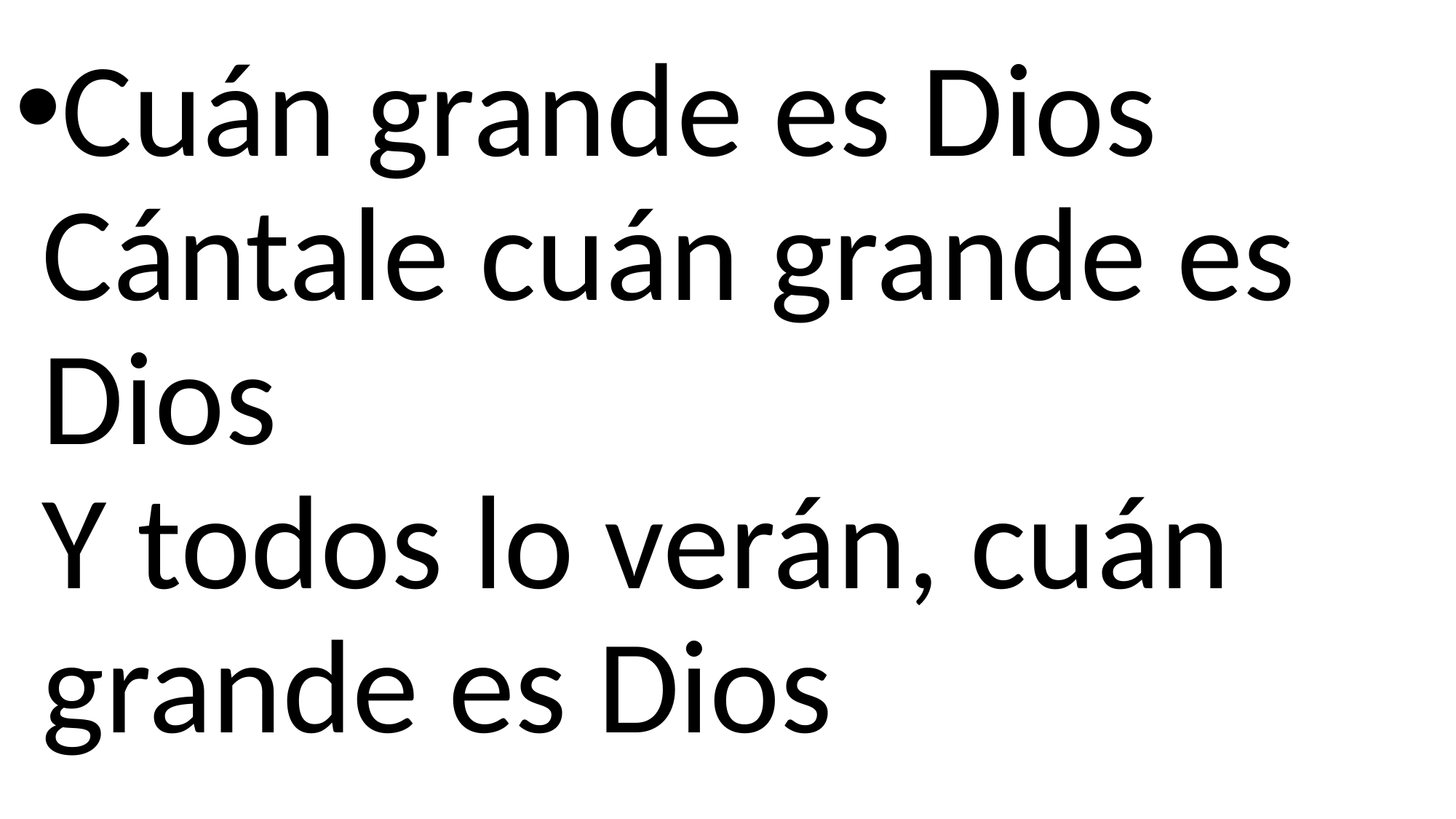

Cuán grande es Dios
Cántale cuán grande es Dios
Y todos lo verán, cuán grande es Dios